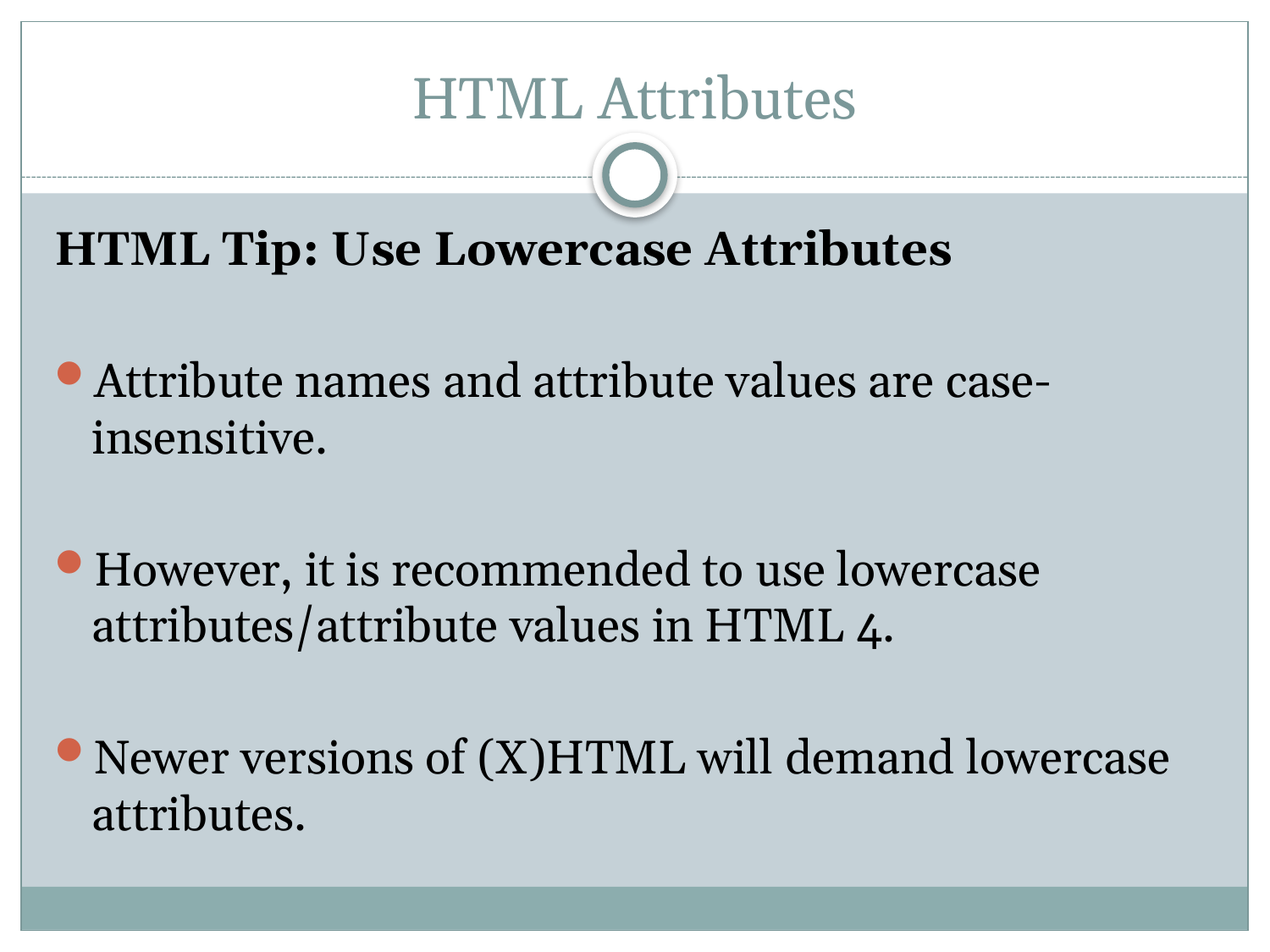

# HTML Attributes
HTML Tip: Use Lowercase Attributes

Attribute names and attribute values are case-insensitive.

However, it is recommended to use lowercase attributes/attribute values in HTML 4.

Newer versions of (X)HTML will demand lowercase attributes.